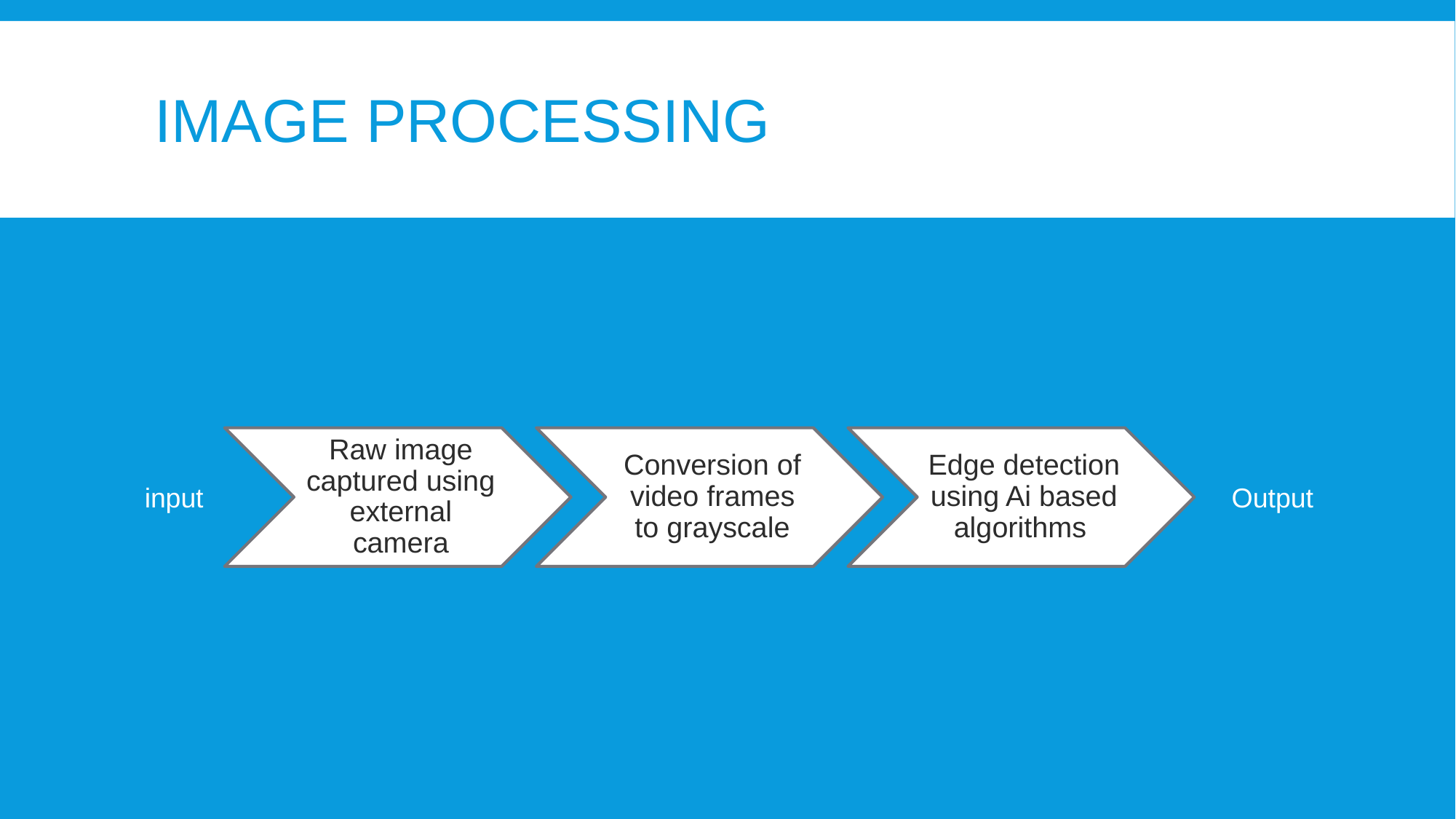

# Image Processing
Raw image captured using external camera
Conversion of video frames to grayscale
Edge detection using Ai based algorithms
input
Output